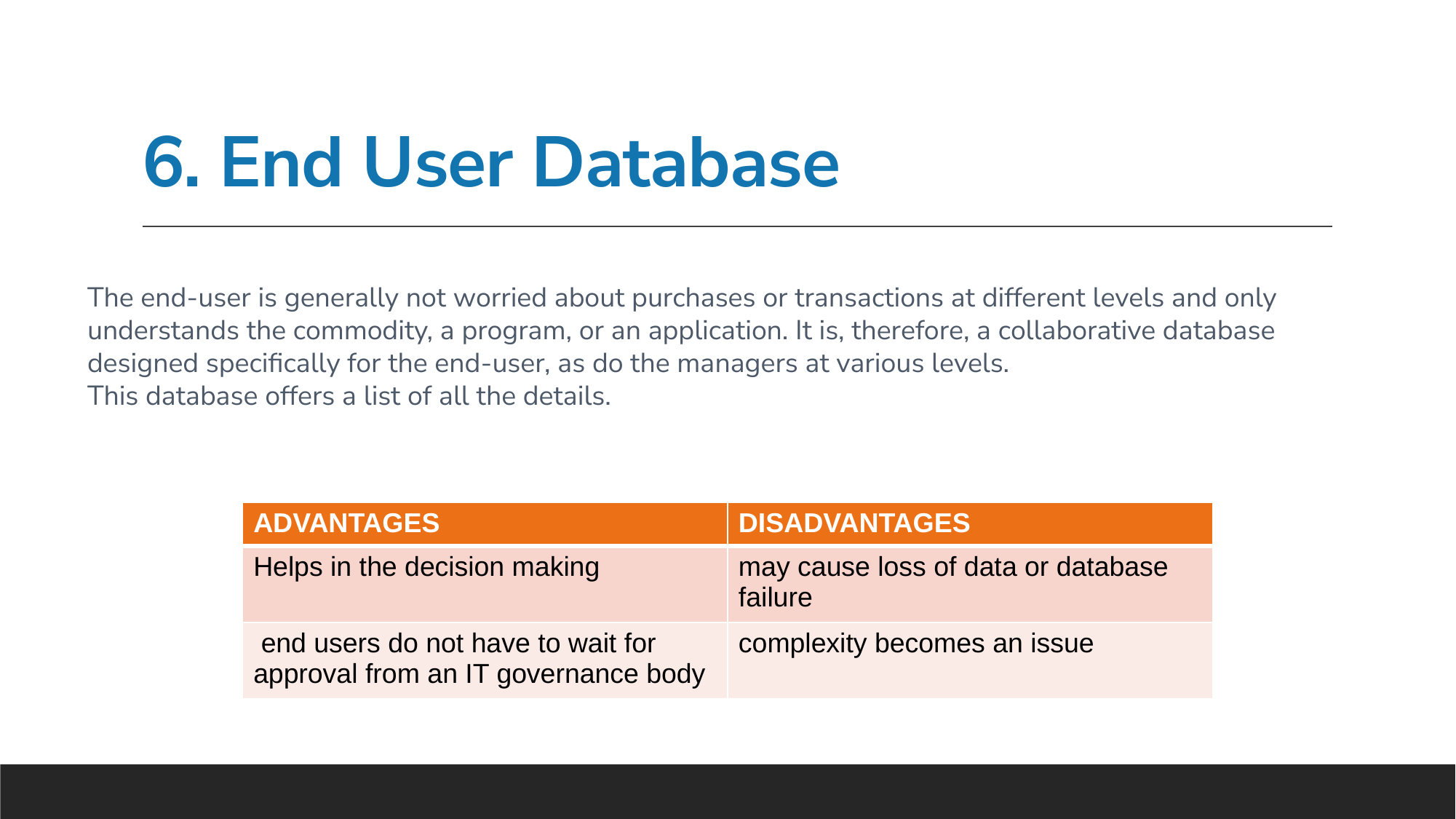

# 6. End User Database
The end-user is generally not worried about purchases or transactions at different levels and only understands the commodity, a program, or an application. It is, therefore, a collaborative database designed specifically for the end-user, as do the managers at various levels.
This database offers a list of all the details.
| ADVANTAGES | DISADVANTAGES |
| --- | --- |
| Helps in the decision making | may cause loss of data or database failure |
| end users do not have to wait for approval from an IT governance body | complexity becomes an issue |